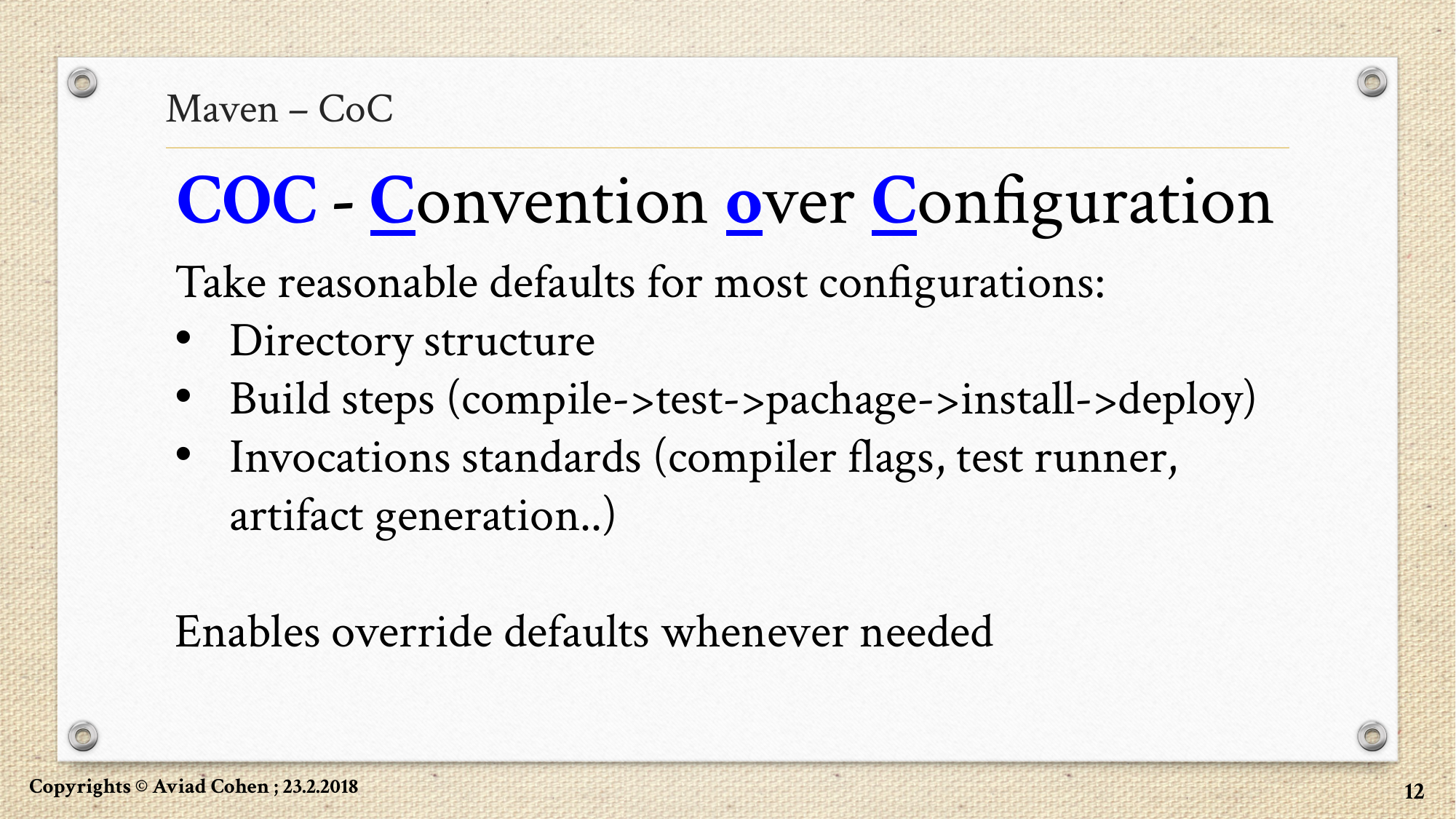

# Maven – CoC
COC - Convention over Configuration
Take reasonable defaults for most configurations:
Directory structure
Build steps (compile->test->pachage->install->deploy)
Invocations standards (compiler flags, test runner, artifact generation..)

Enables override defaults whenever needed

Copyrights © Aviad Cohen ; 23.2.2018
12